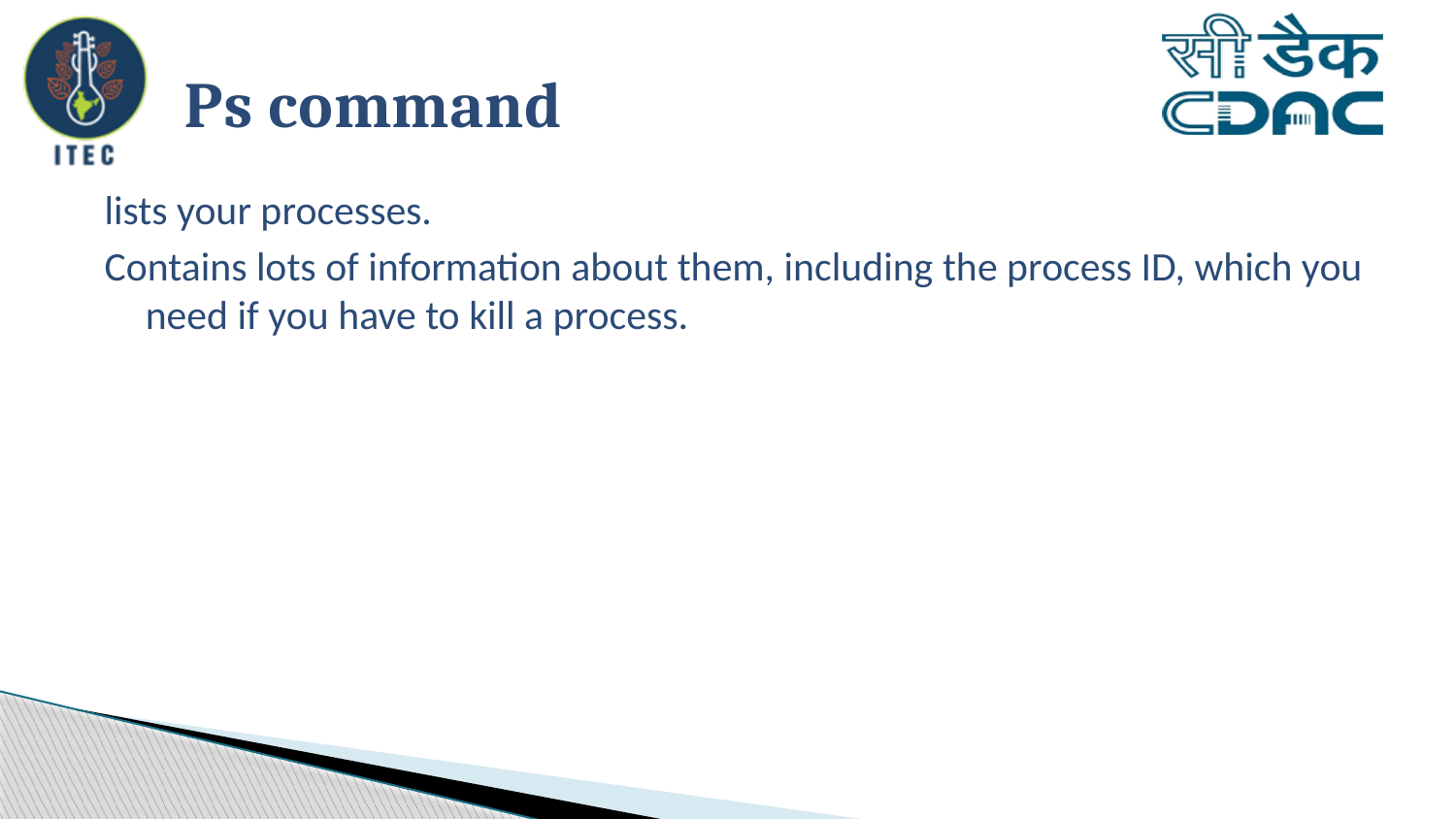

# Ps command
lists your processes.
Contains lots of information about them, including the process ID, which you need if you have to kill a process.